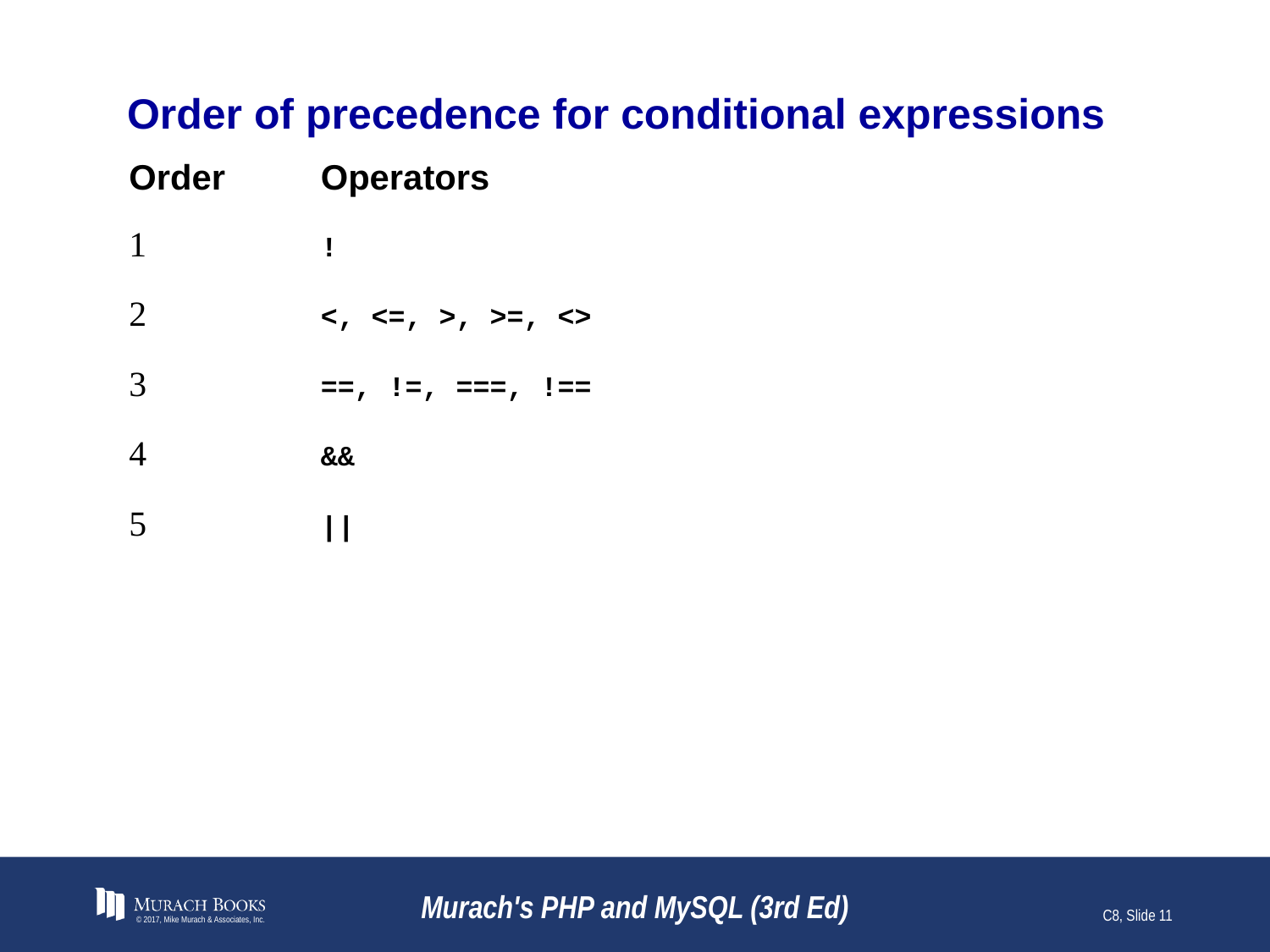

# Order of precedence for conditional expressions
Order	Operators
1	!
2	<, <=, >, >=, <>
3	==, !=, ===, !==
4	&&
5	||

© 2017, Mike Murach & Associates, Inc.
Murach's PHP and MySQL (3rd Ed)

C8, Slide 11